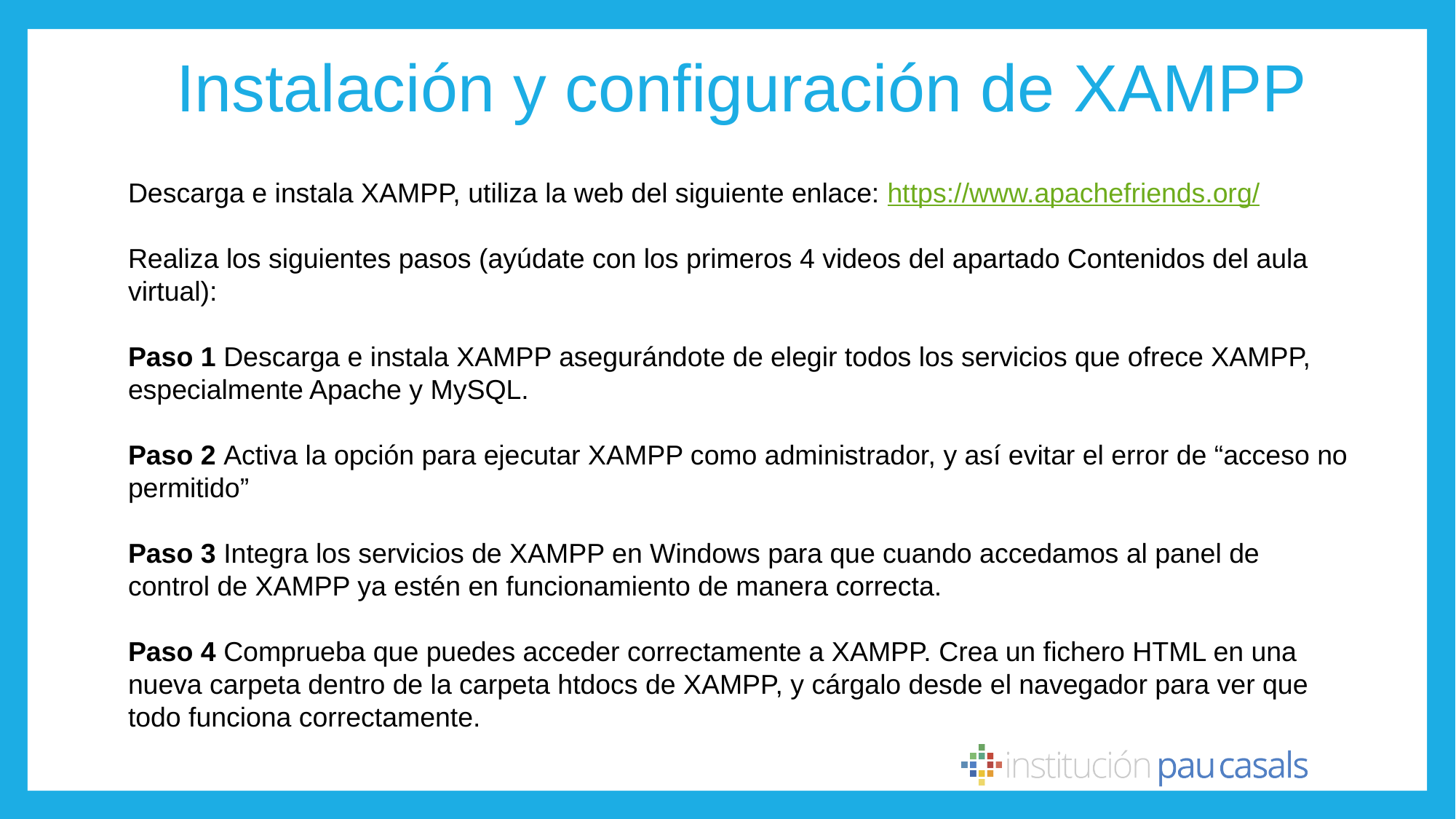

# Instalación y configuración de XAMPP
Descarga e instala XAMPP, utiliza la web del siguiente enlace: https://www.apachefriends.org/

Realiza los siguientes pasos (ayúdate con los primeros 4 videos del apartado Contenidos del aula virtual):

Paso 1 Descarga e instala XAMPP asegurándote de elegir todos los servicios que ofrece XAMPP, especialmente Apache y MySQL.

Paso 2 Activa la opción para ejecutar XAMPP como administrador, y así evitar el error de “acceso no permitido”

Paso 3 Integra los servicios de XAMPP en Windows para que cuando accedamos al panel de control de XAMPP ya estén en funcionamiento de manera correcta.

Paso 4 Comprueba que puedes acceder correctamente a XAMPP. Crea un fichero HTML en una nueva carpeta dentro de la carpeta htdocs de XAMPP, y cárgalo desde el navegador para ver que todo funciona correctamente.